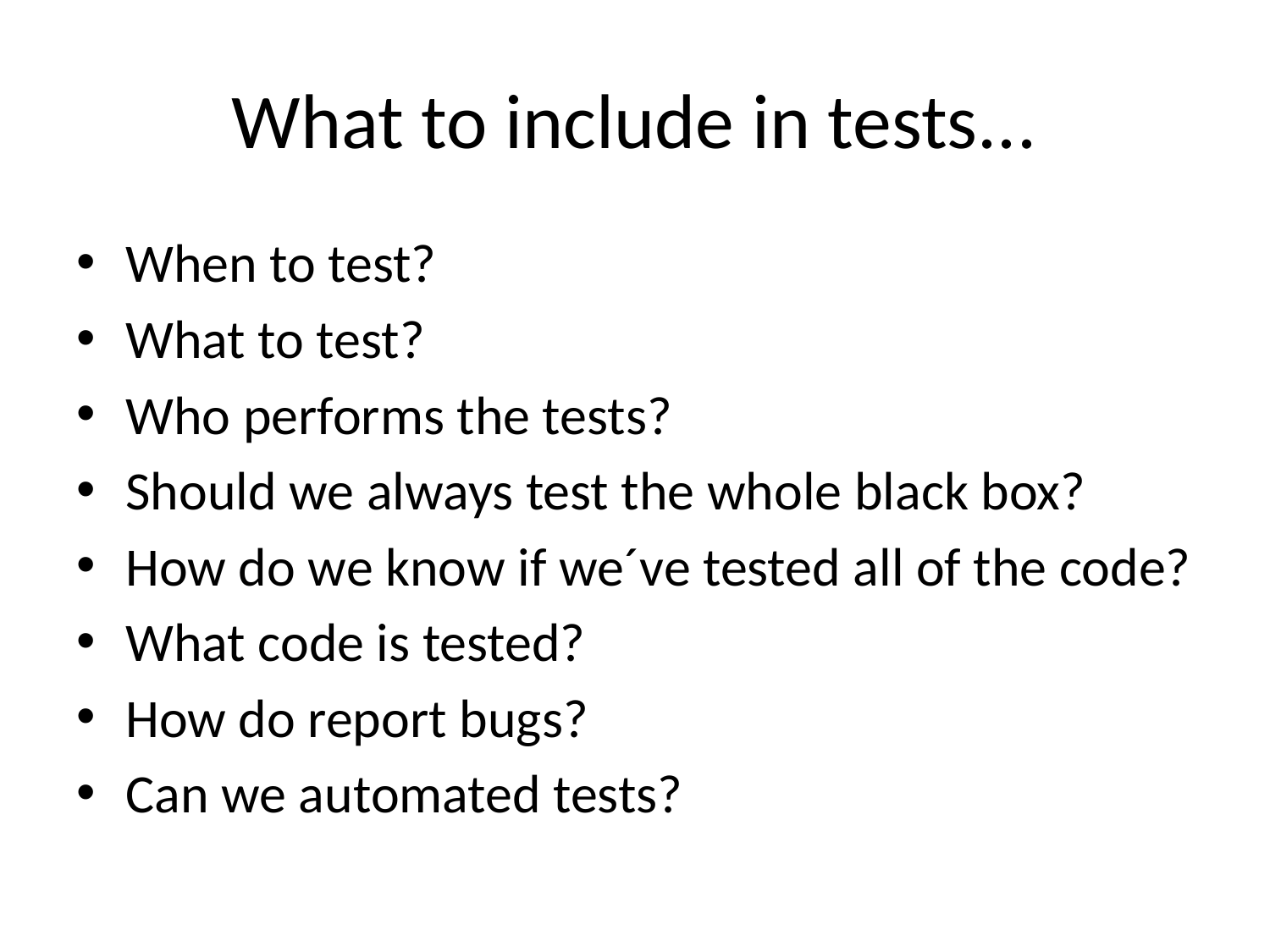

# What to include in tests...
When to test?
What to test?
Who performs the tests?
Should we always test the whole black box?
How do we know if we´ve tested all of the code?
What code is tested?
How do report bugs?
Can we automated tests?